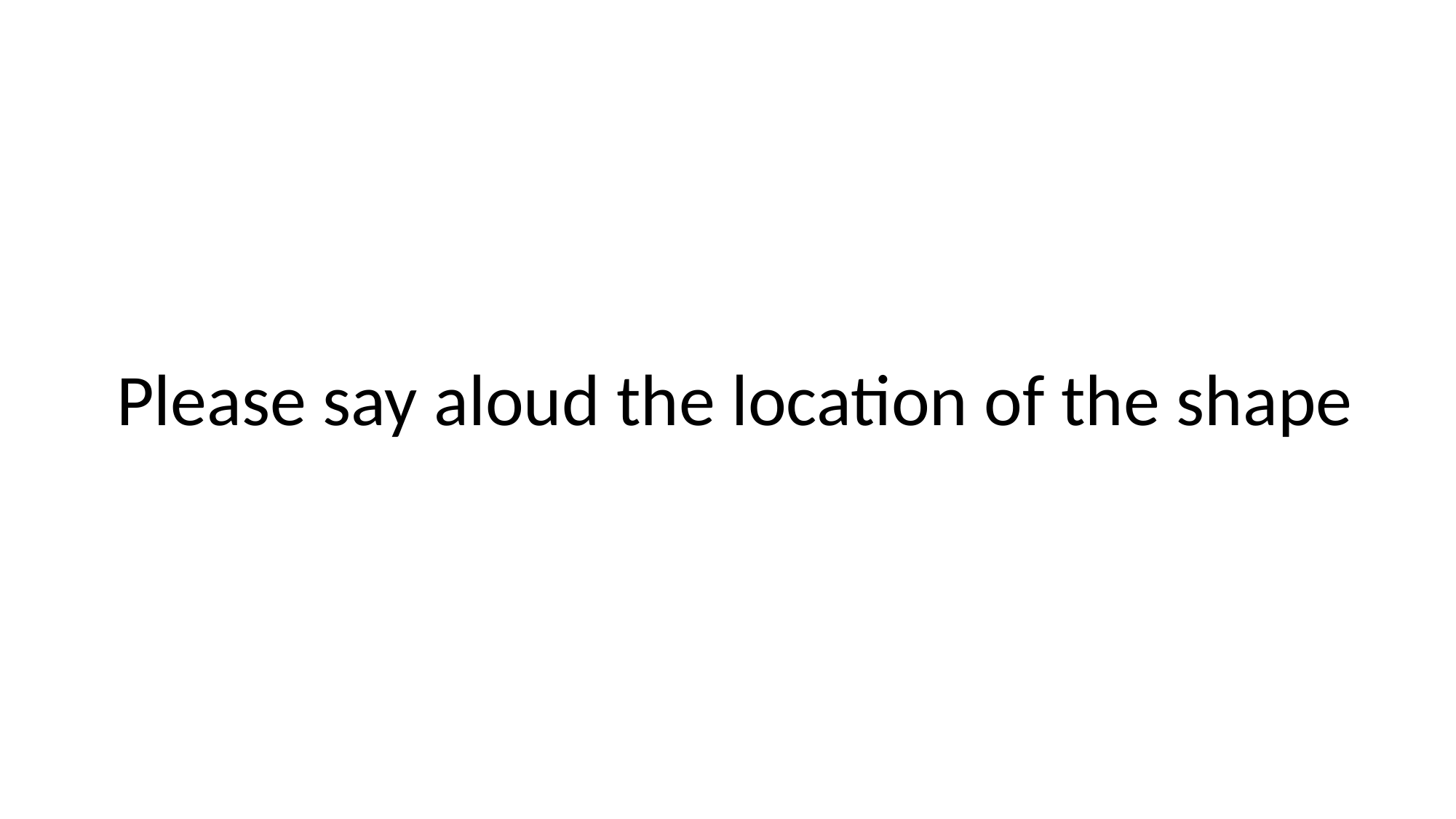

Please say aloud the location of the shape